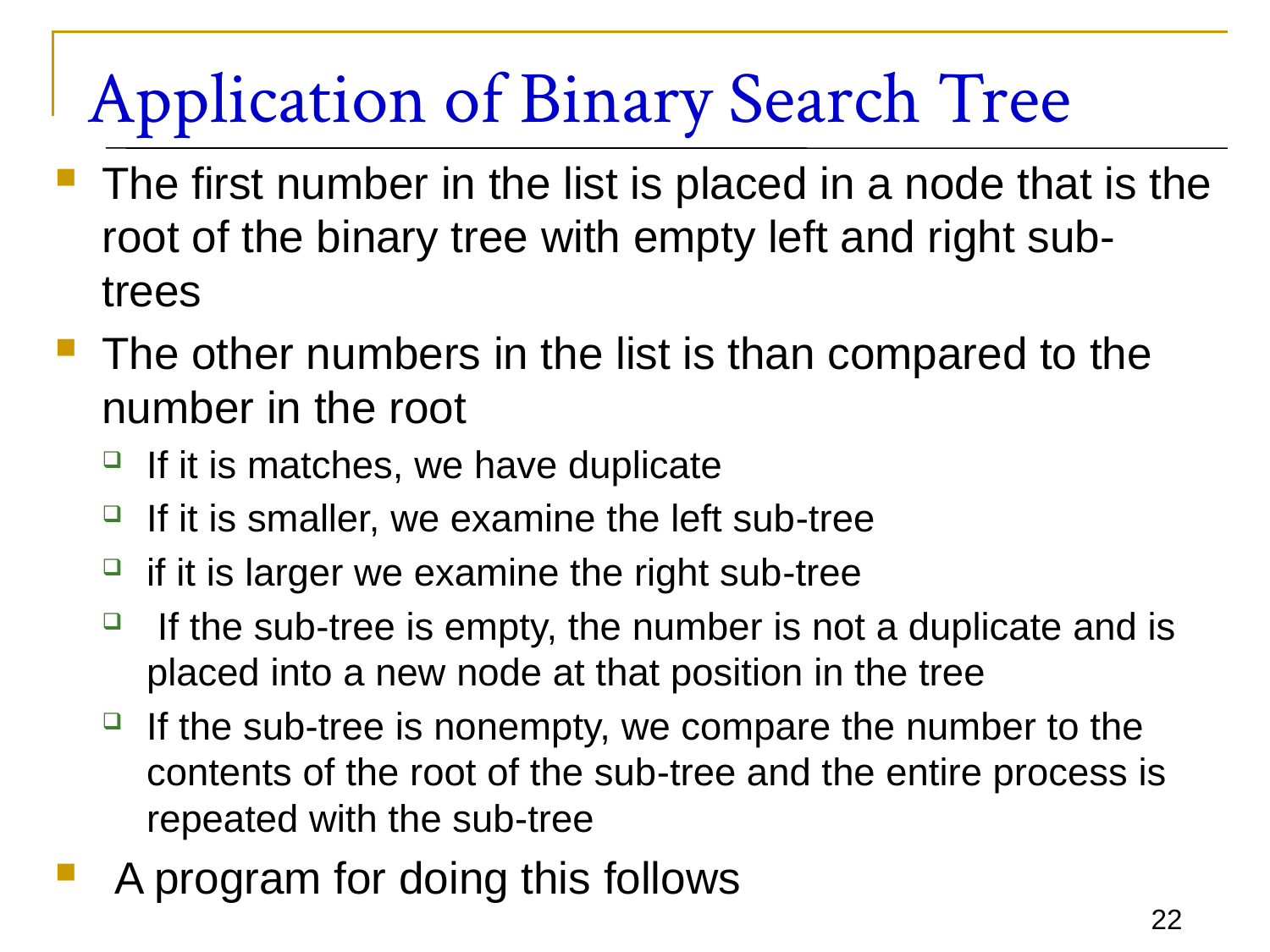

# Application of Binary Search Tree
The first number in the list is placed in a node that is the root of the binary tree with empty left and right sub-trees
The other numbers in the list is than compared to the number in the root
If it is matches, we have duplicate
If it is smaller, we examine the left sub-tree
if it is larger we examine the right sub-tree
 If the sub-tree is empty, the number is not a duplicate and is placed into a new node at that position in the tree
If the sub-tree is nonempty, we compare the number to the contents of the root of the sub-tree and the entire process is repeated with the sub-tree
 A program for doing this follows